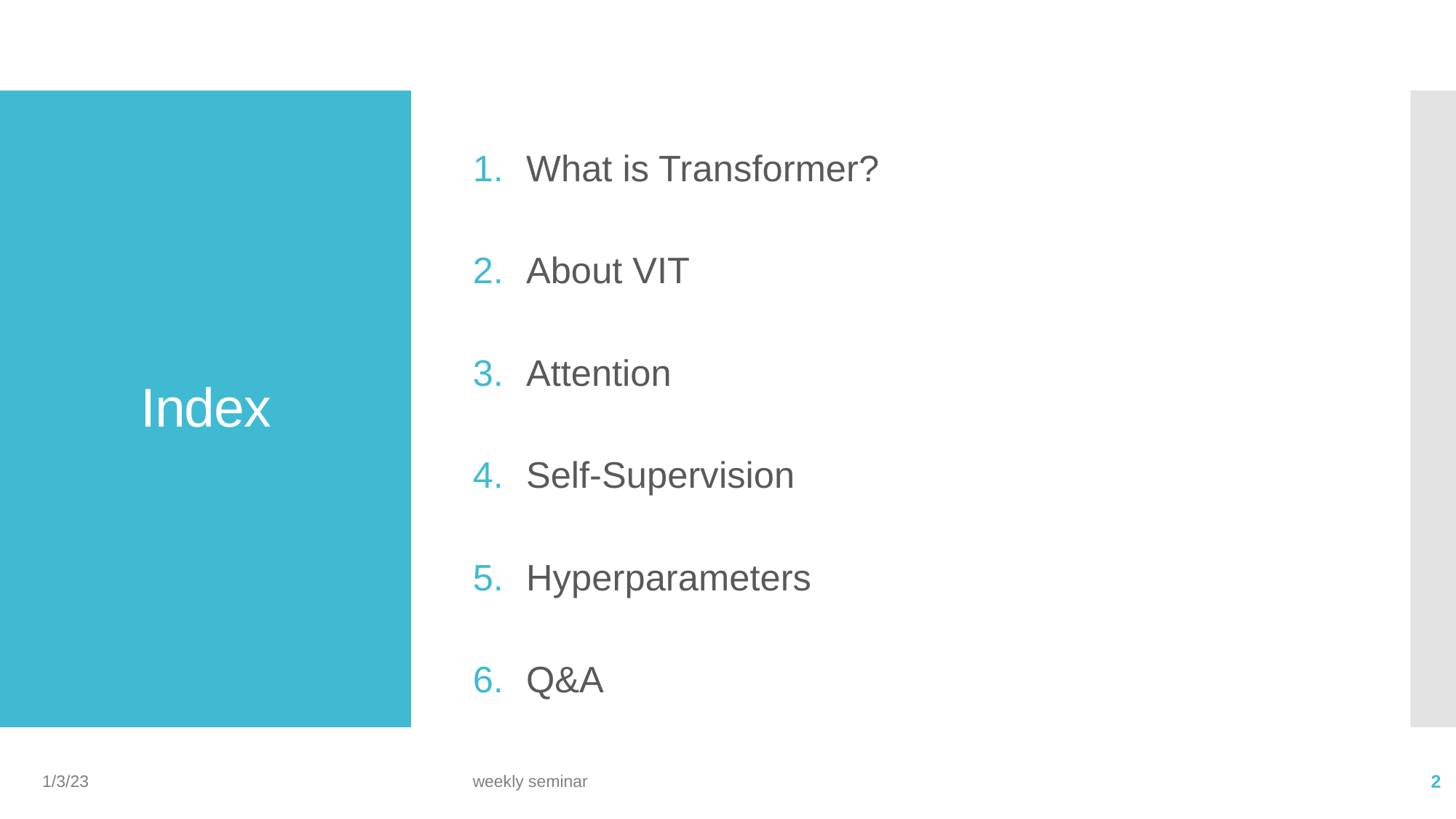

What is Transformer?
About VIT
Attention
Self-Supervision
Hyperparameters
Q&A
# Index
1/3/23
weekly seminar
2